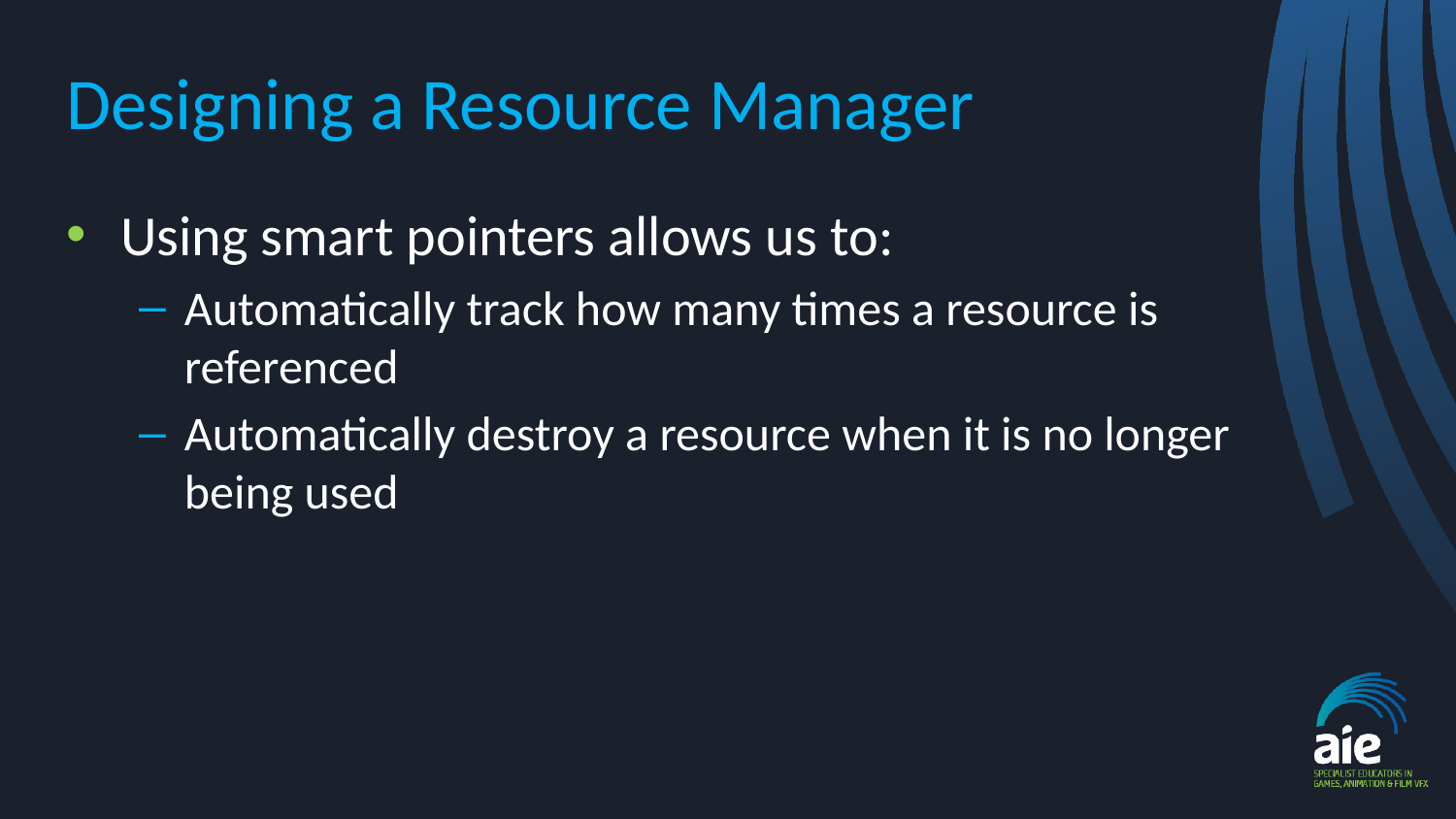

# Designing a Resource Manager
Using smart pointers allows us to:
Automatically track how many times a resource is referenced
Automatically destroy a resource when it is no longer being used